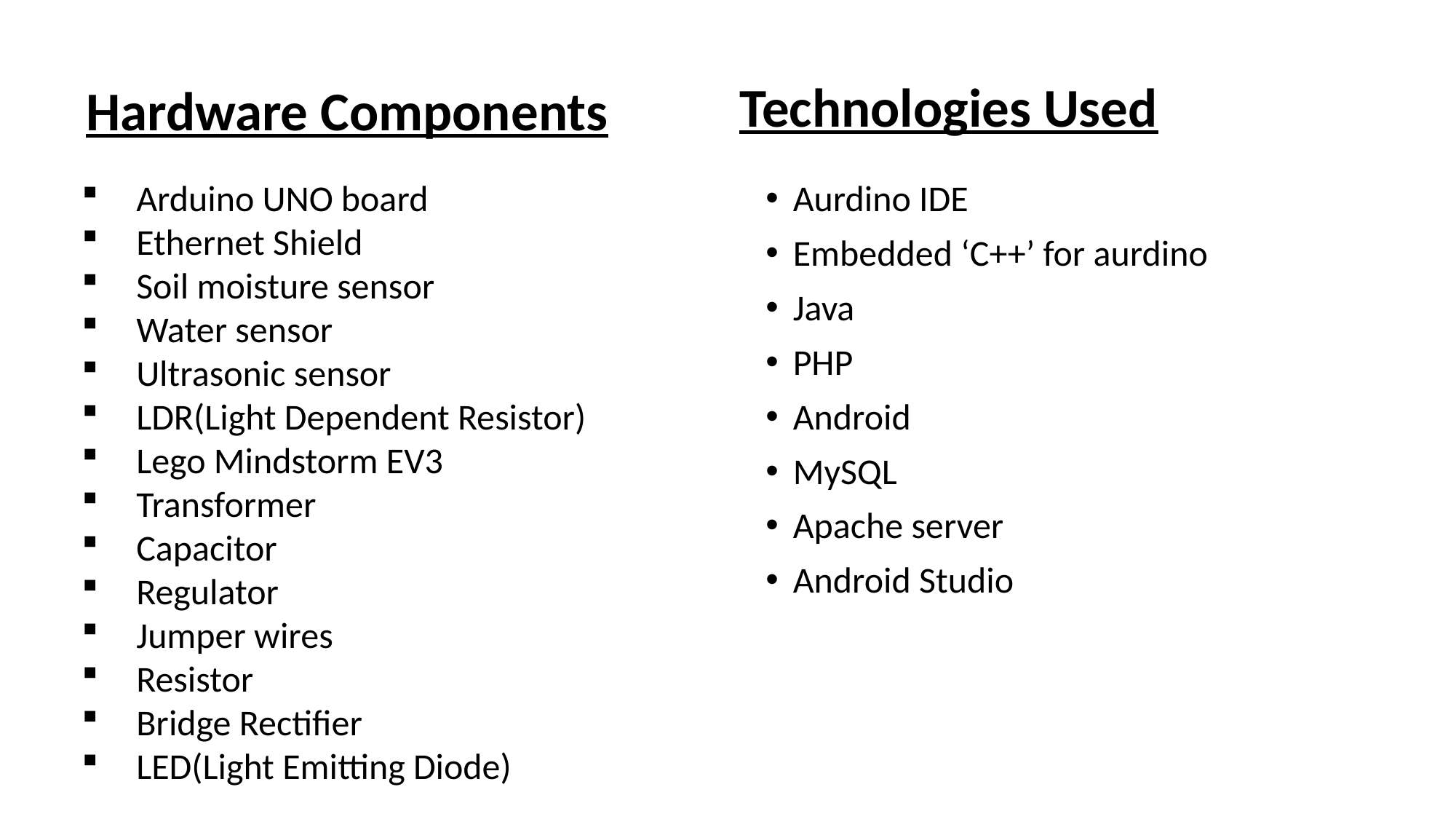

Hardware Components
Technologies Used
Arduino UNO board
Ethernet Shield
Soil moisture sensor
Water sensor
Ultrasonic sensor
LDR(Light Dependent Resistor)
Lego Mindstorm EV3
Transformer
Capacitor
Regulator
Jumper wires
Resistor
Bridge Rectifier
LED(Light Emitting Diode)

Aurdino IDE
Embedded ‘C++’ for aurdino
Java
PHP
Android
MySQL
Apache server
Android Studio